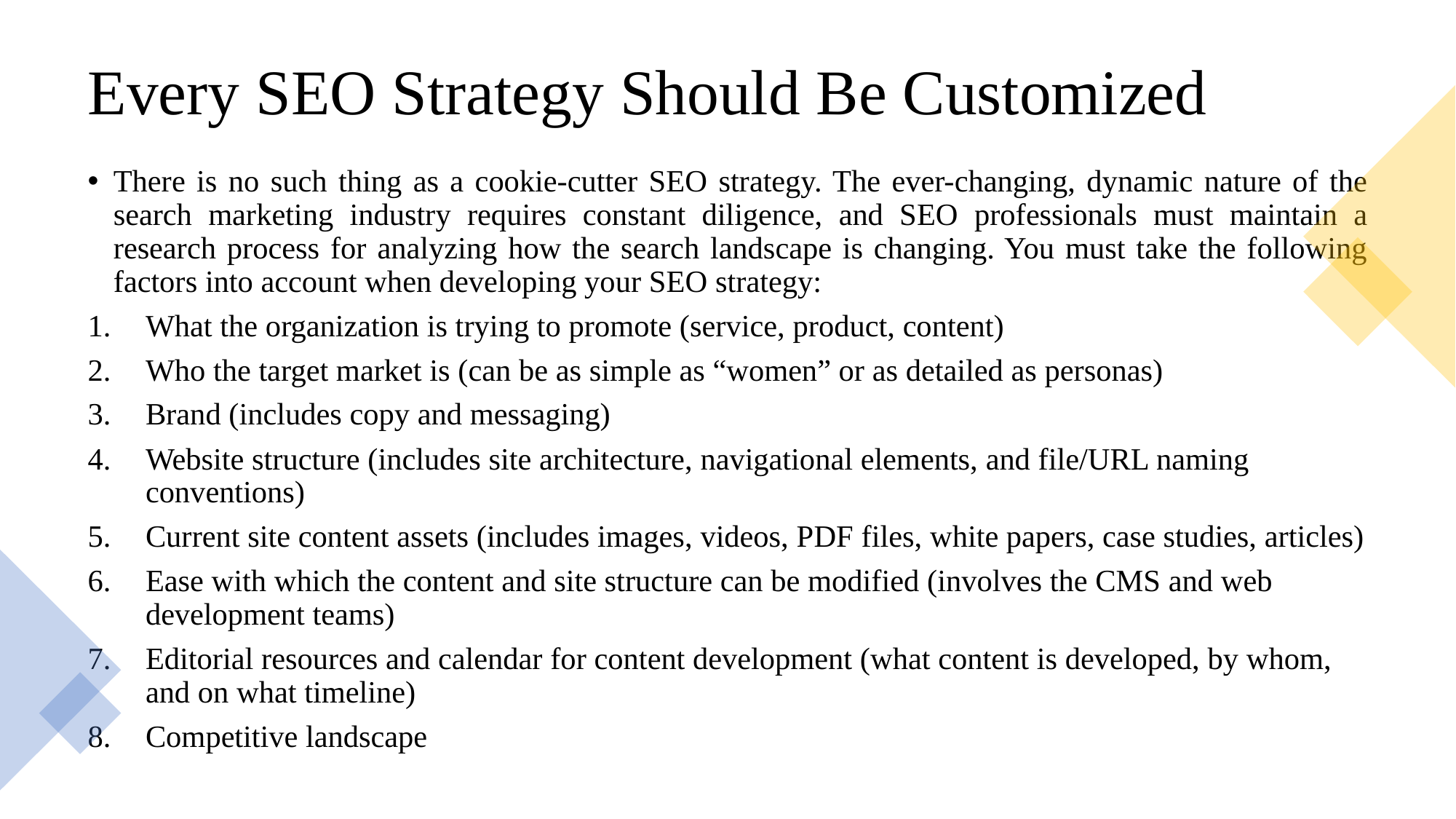

# Every SEO Strategy Should Be Customized
There is no such thing as a cookie-cutter SEO strategy. The ever-changing, dynamic nature of the search marketing industry requires constant diligence, and SEO professionals must maintain a research process for analyzing how the search landscape is changing. You must take the following factors into account when developing your SEO strategy:
What the organization is trying to promote (service, product, content)
Who the target market is (can be as simple as “women” or as detailed as personas)
Brand (includes copy and messaging)
Website structure (includes site architecture, navigational elements, and file/URL naming conventions)
Current site content assets (includes images, videos, PDF files, white papers, case studies, articles)
Ease with which the content and site structure can be modified (involves the CMS and web development teams)
Editorial resources and calendar for content development (what content is developed, by whom, and on what timeline)
Competitive landscape